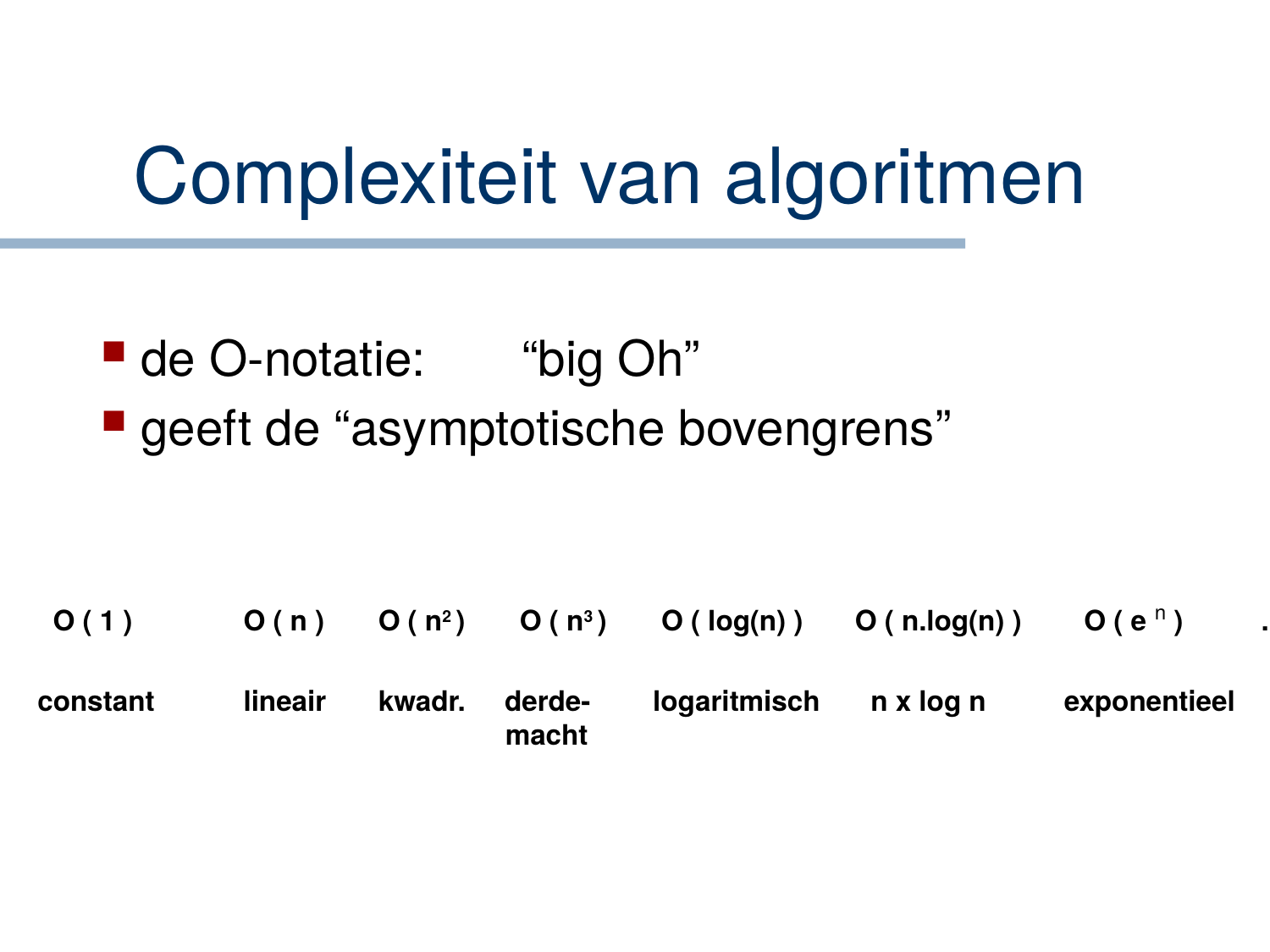

# Complexiteit van algoritmen
de O-notatie:	“big Oh”
geeft de “asymptotische bovengrens”

  O ( 1 )	    O ( n )	     O ( n2 )       O ( n3 )       O ( log(n) )	 O ( n.log(n) )        O ( e n )          ...

constant	    lineair	     kwadr.     derde-        logaritmisch	   n x log n          exponentieel
 			     macht